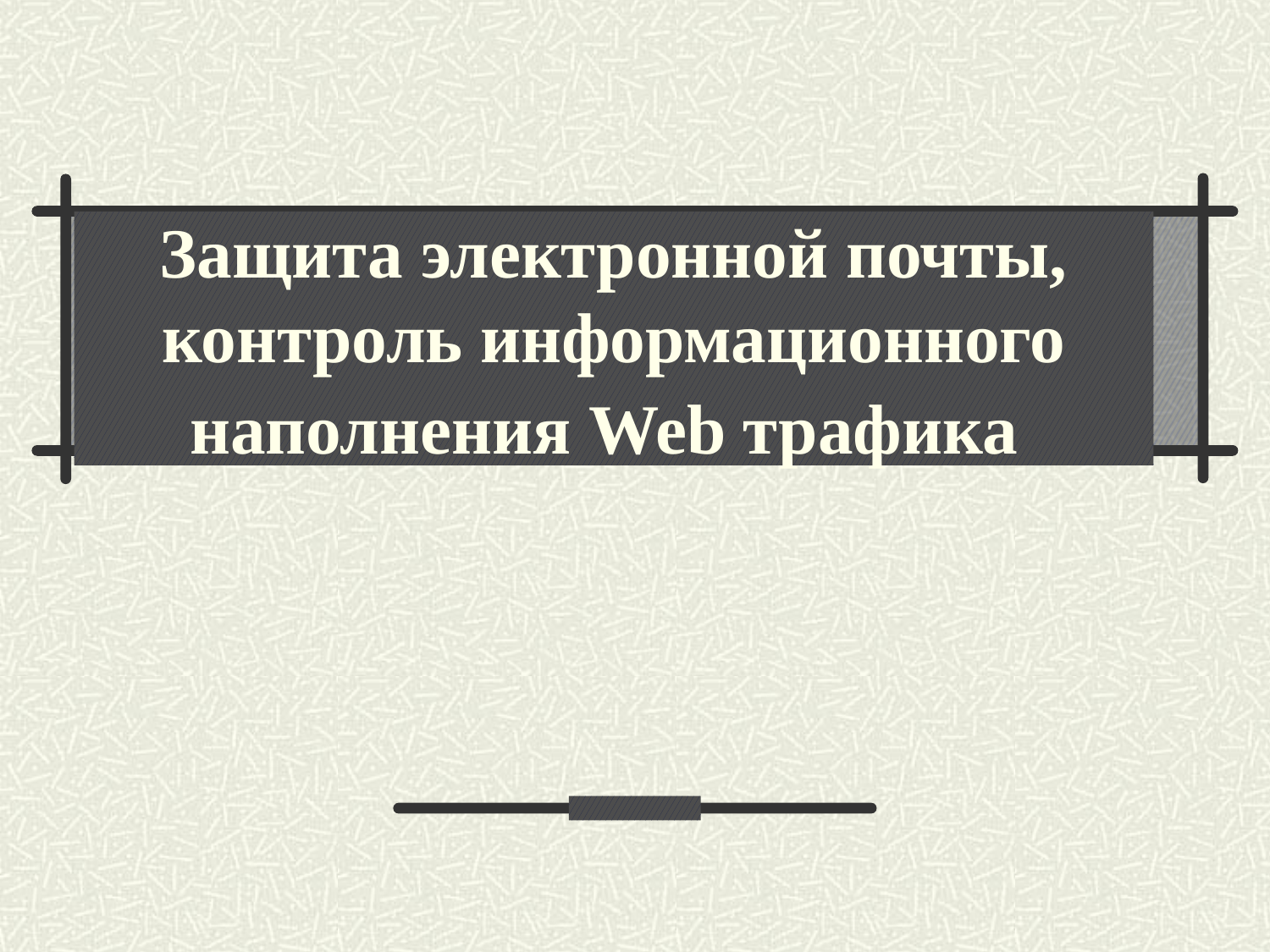

# Защита электронной почты, контроль информационного наполнения Web трафика